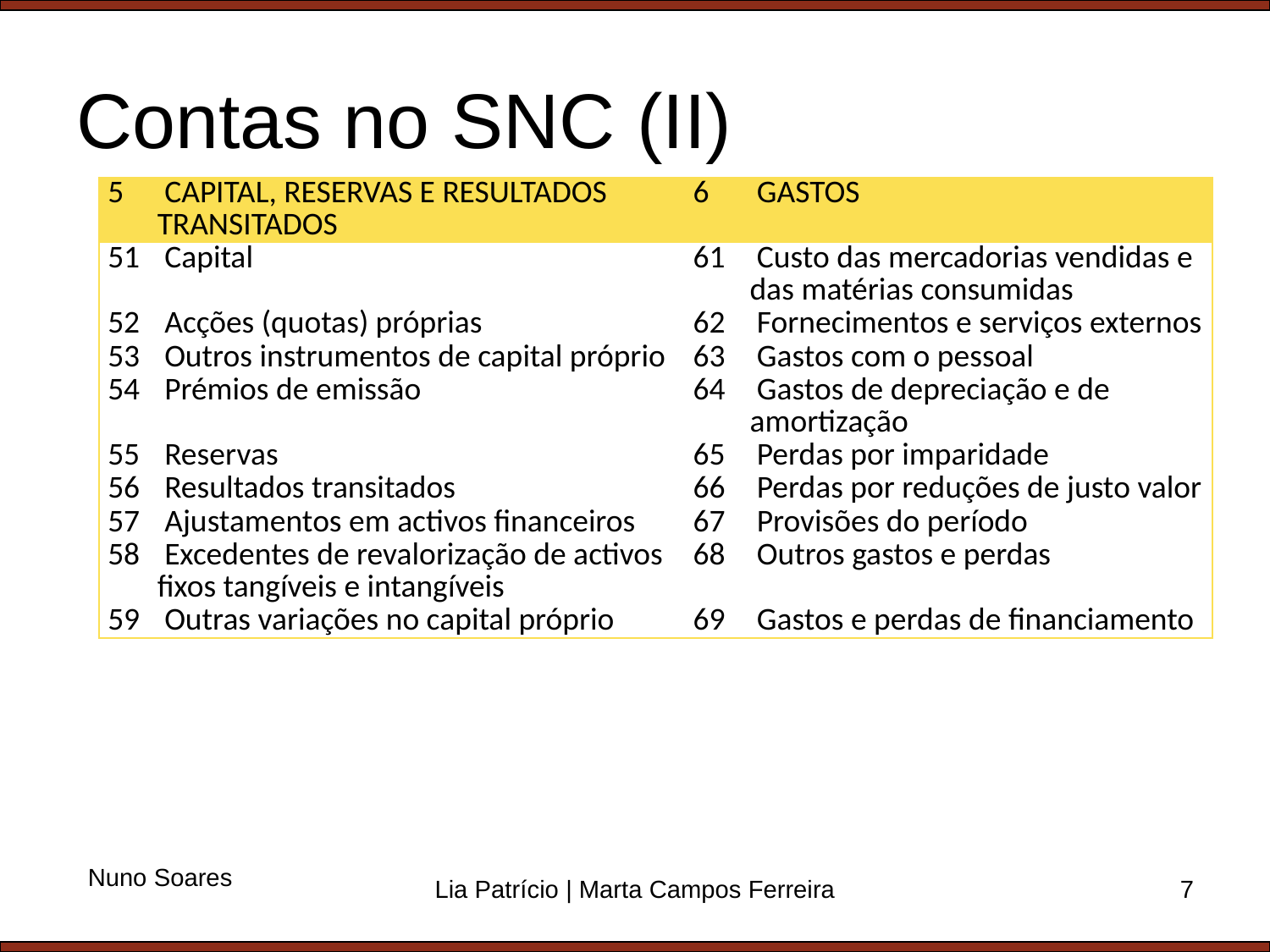

# Contas no SNC (II)
| 5 | CAPITAL, RESERVAS E RESULTADOS TRANSITADOS | 6 | GASTOS |
| --- | --- | --- | --- |
| 51 | Capital | 61 | Custo das mercadorias vendidas e das matérias consumidas |
| 52 | Acções (quotas) próprias | 62 | Fornecimentos e serviços externos |
| 53 | Outros instrumentos de capital próprio | 63 | Gastos com o pessoal |
| 54 | Prémios de emissão | 64 | Gastos de depreciação e de amortização |
| 55 | Reservas | 65 | Perdas por imparidade |
| 56 | Resultados transitados | 66 | Perdas por reduções de justo valor |
| 57 | Ajustamentos em activos financeiros | 67 | Provisões do período |
| 58 | Excedentes de revalorização de activos fixos tangíveis e intangíveis | 68 | Outros gastos e perdas |
| 59 | Outras variações no capital próprio | 69 | Gastos e perdas de financiamento |
Nuno Soares
Lia Patrício | Marta Campos Ferreira
7